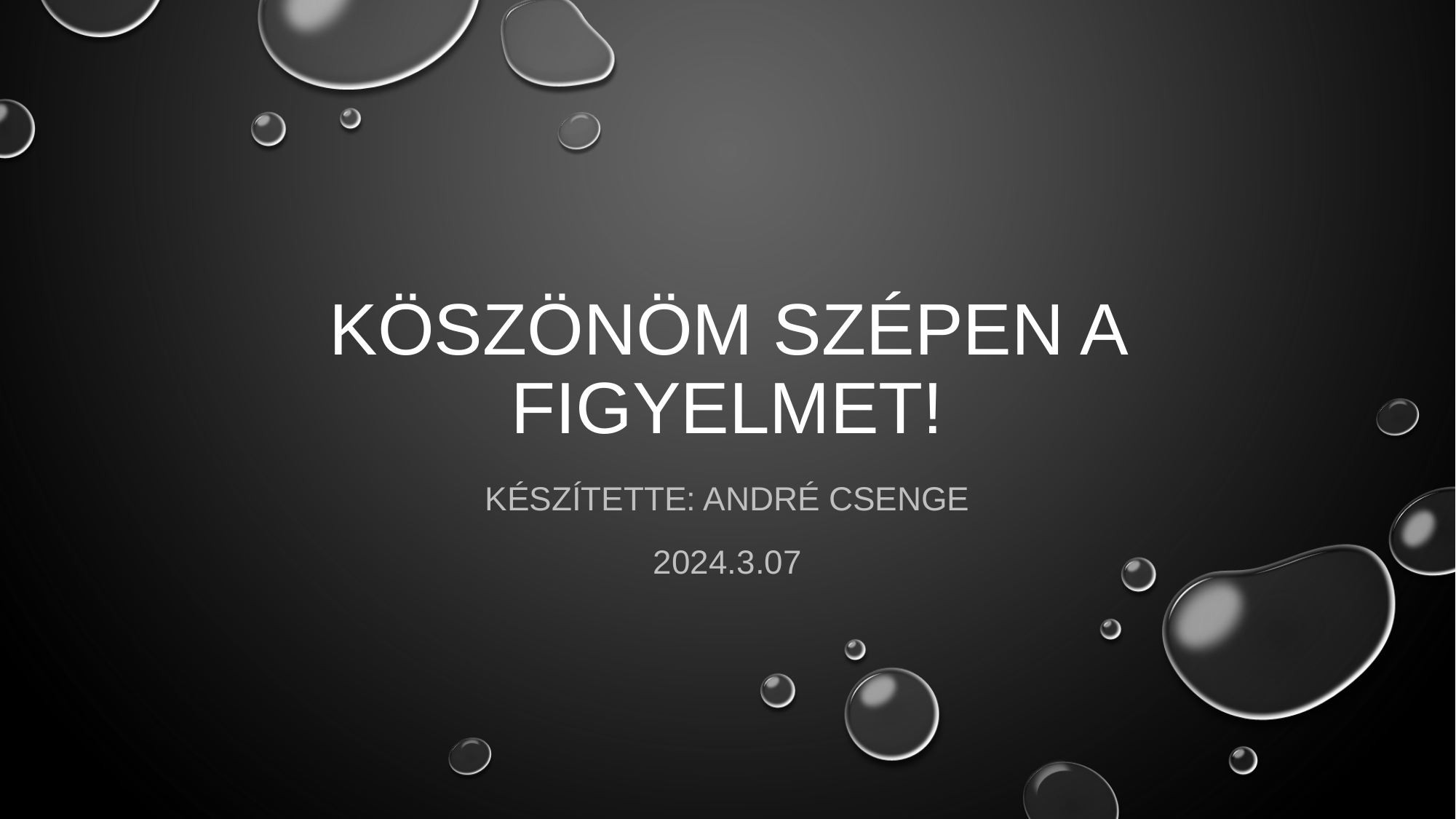

# Köszönöm szépen a figyelmet!
készítette: andré csenge
2024.3.07